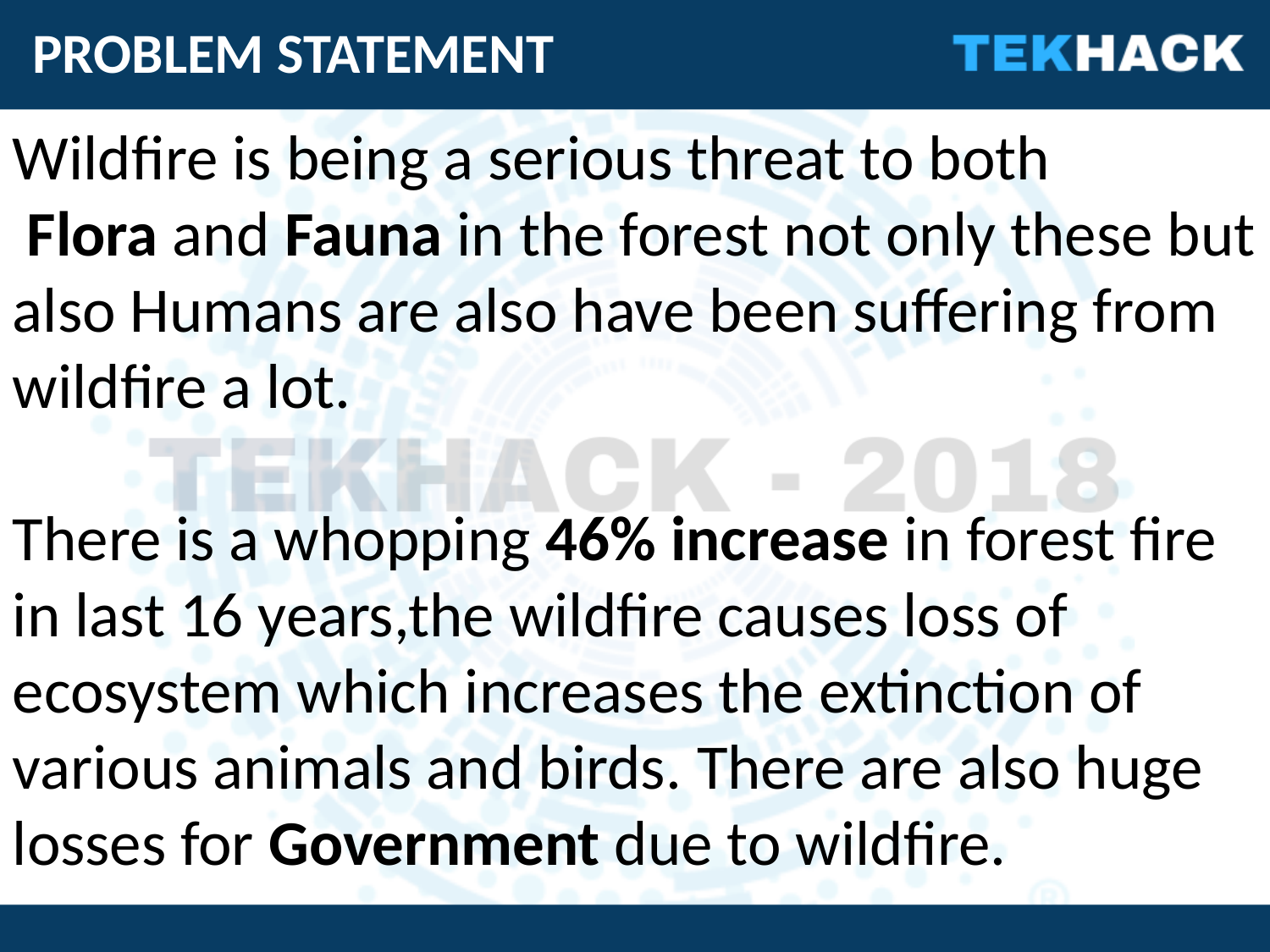

PROBLEM STATEMENT
Wildfire is being a serious threat to both
 Flora and Fauna in the forest not only these but also Humans are also have been suffering from wildfire a lot.

There is a whopping 46% increase in forest fire in last 16 years,the wildfire causes loss of ecosystem which increases the extinction of various animals and birds. There are also huge losses for Government due to wildfire.